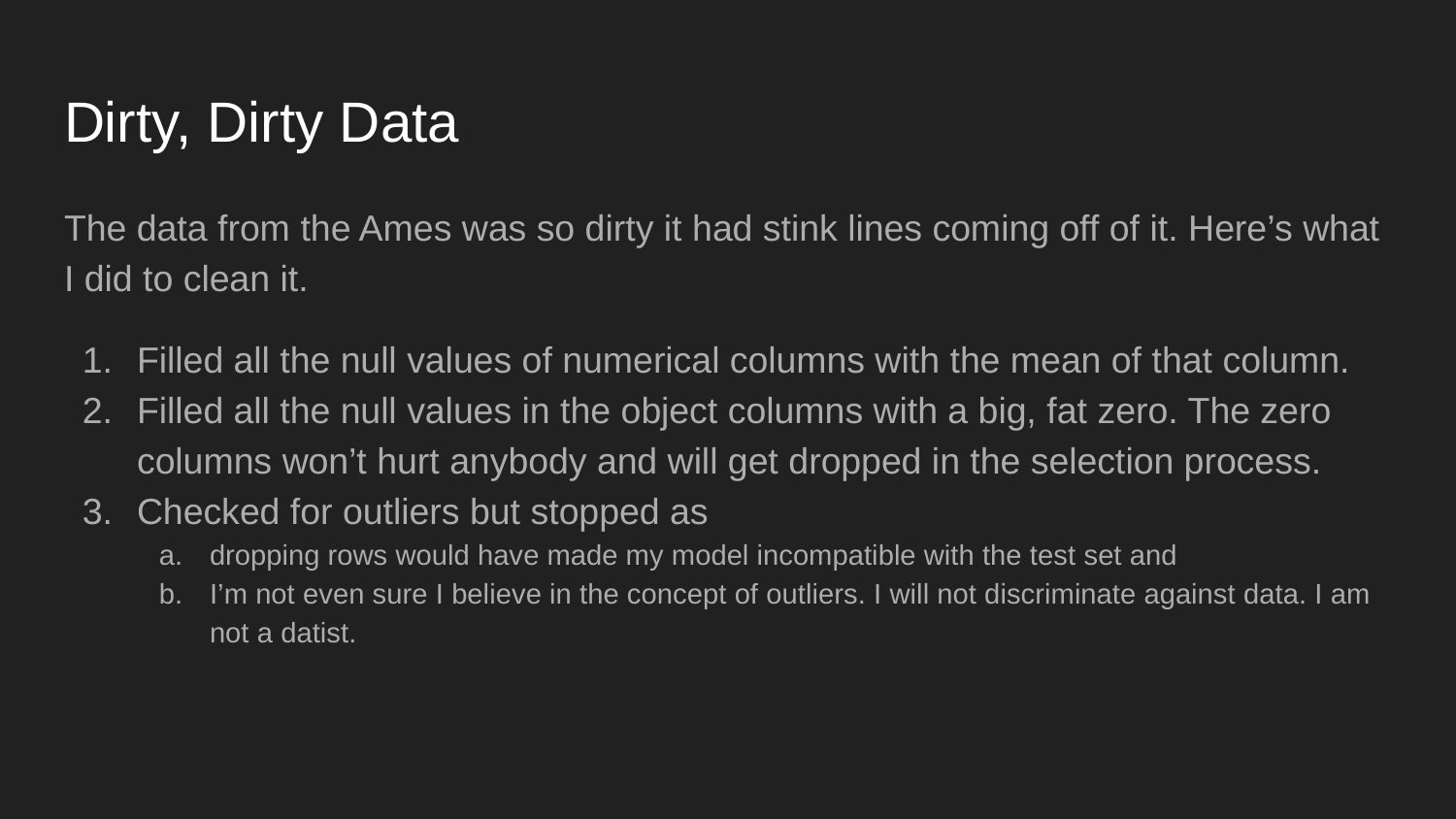

# Dirty, Dirty Data
The data from the Ames was so dirty it had stink lines coming off of it. Here’s what I did to clean it.
Filled all the null values of numerical columns with the mean of that column.
Filled all the null values in the object columns with a big, fat zero. The zero columns won’t hurt anybody and will get dropped in the selection process.
Checked for outliers but stopped as
dropping rows would have made my model incompatible with the test set and
I’m not even sure I believe in the concept of outliers. I will not discriminate against data. I am not a datist.